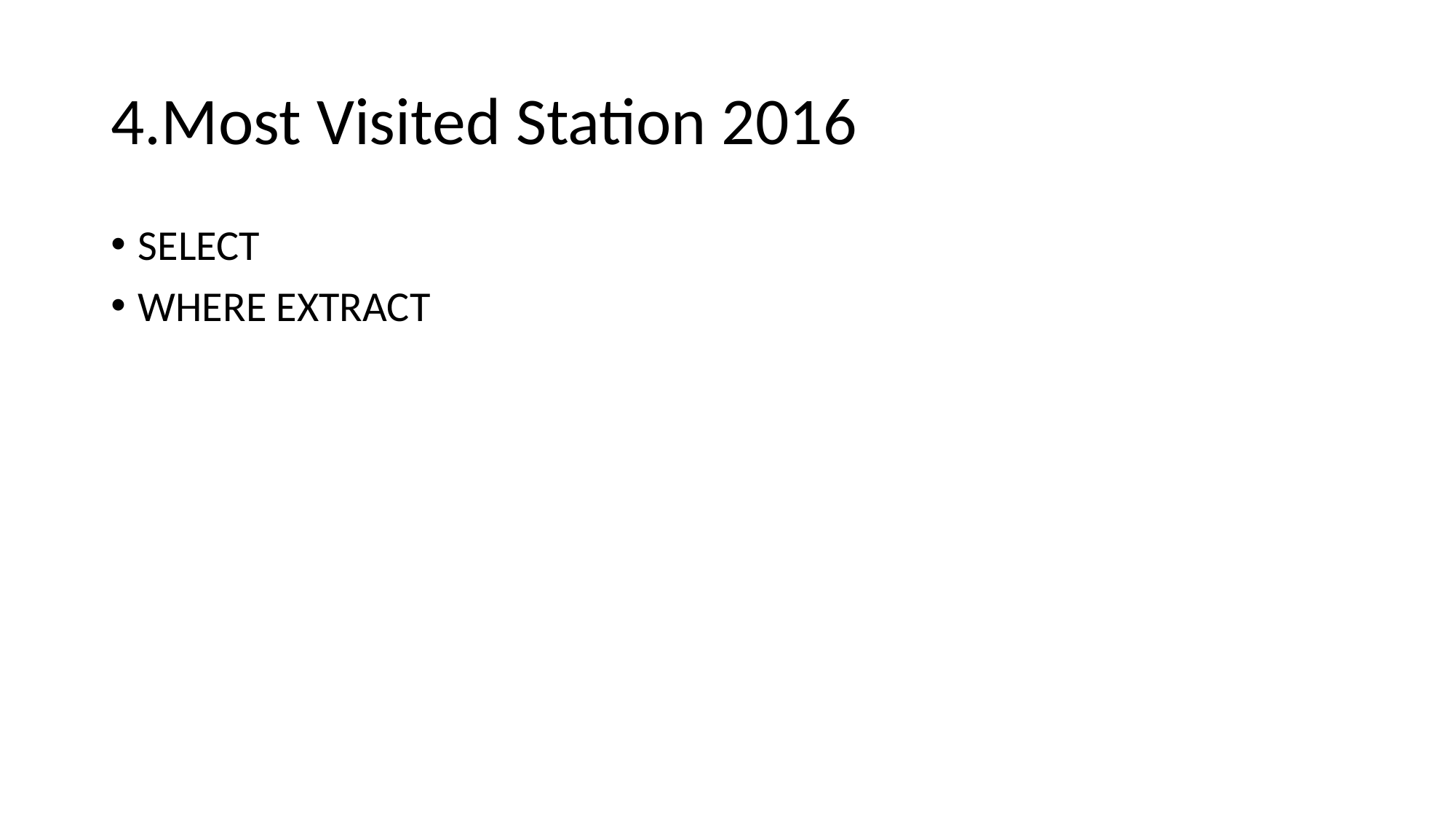

# 4.Most Visited Station 2016
SELECT
WHERE EXTRACT